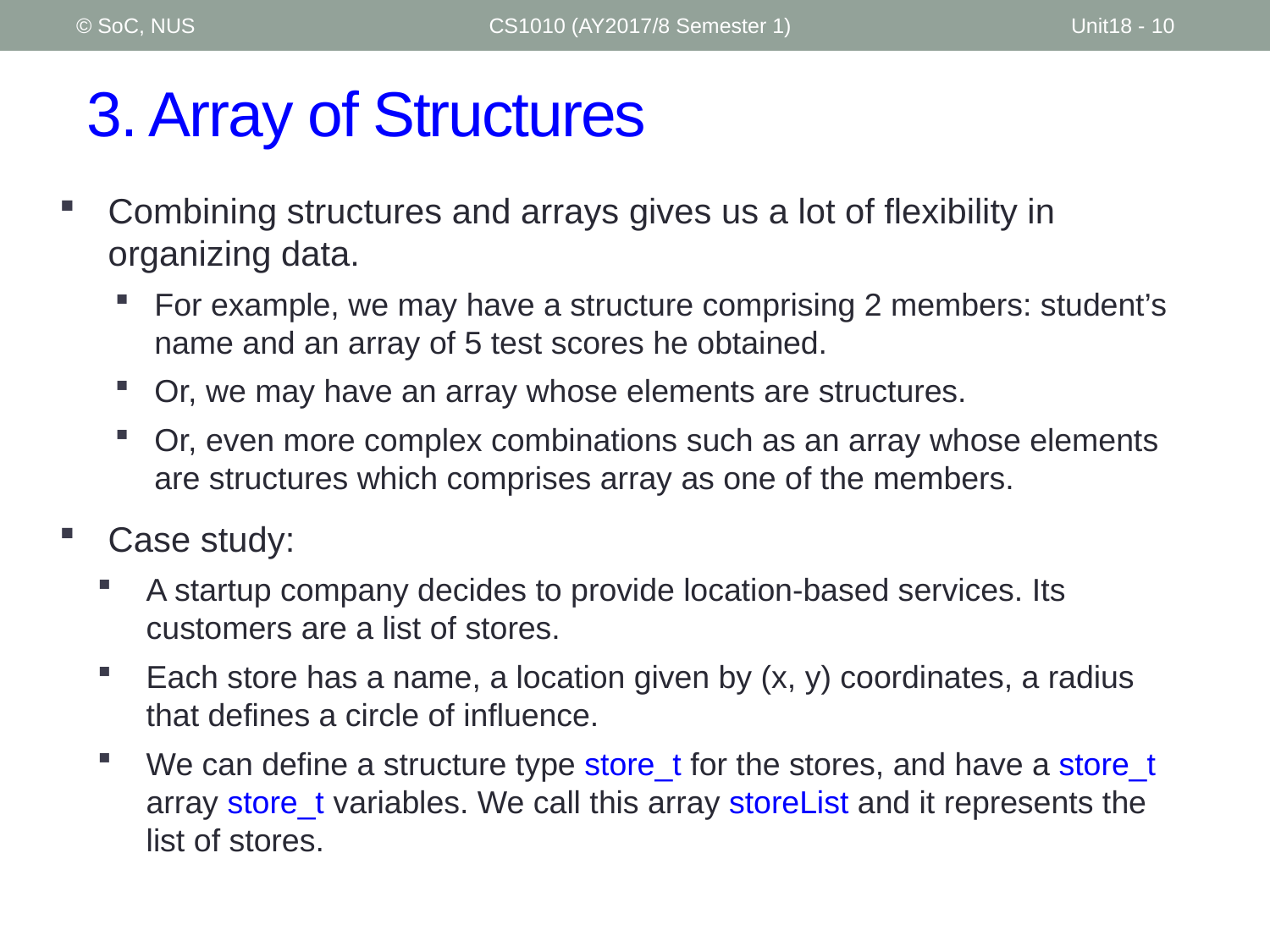

© SoC, NUS
CS1010 (AY2017/8 Semester 1)
Unit18 - 10
# 3. Array of Structures
Combining structures and arrays gives us a lot of flexibility in organizing data.
For example, we may have a structure comprising 2 members: student’s name and an array of 5 test scores he obtained.
Or, we may have an array whose elements are structures.
Or, even more complex combinations such as an array whose elements are structures which comprises array as one of the members.
Case study:
A startup company decides to provide location-based services. Its customers are a list of stores.
Each store has a name, a location given by (x, y) coordinates, a radius that defines a circle of influence.
We can define a structure type store_t for the stores, and have a store_t array store_t variables. We call this array storeList and it represents the list of stores.